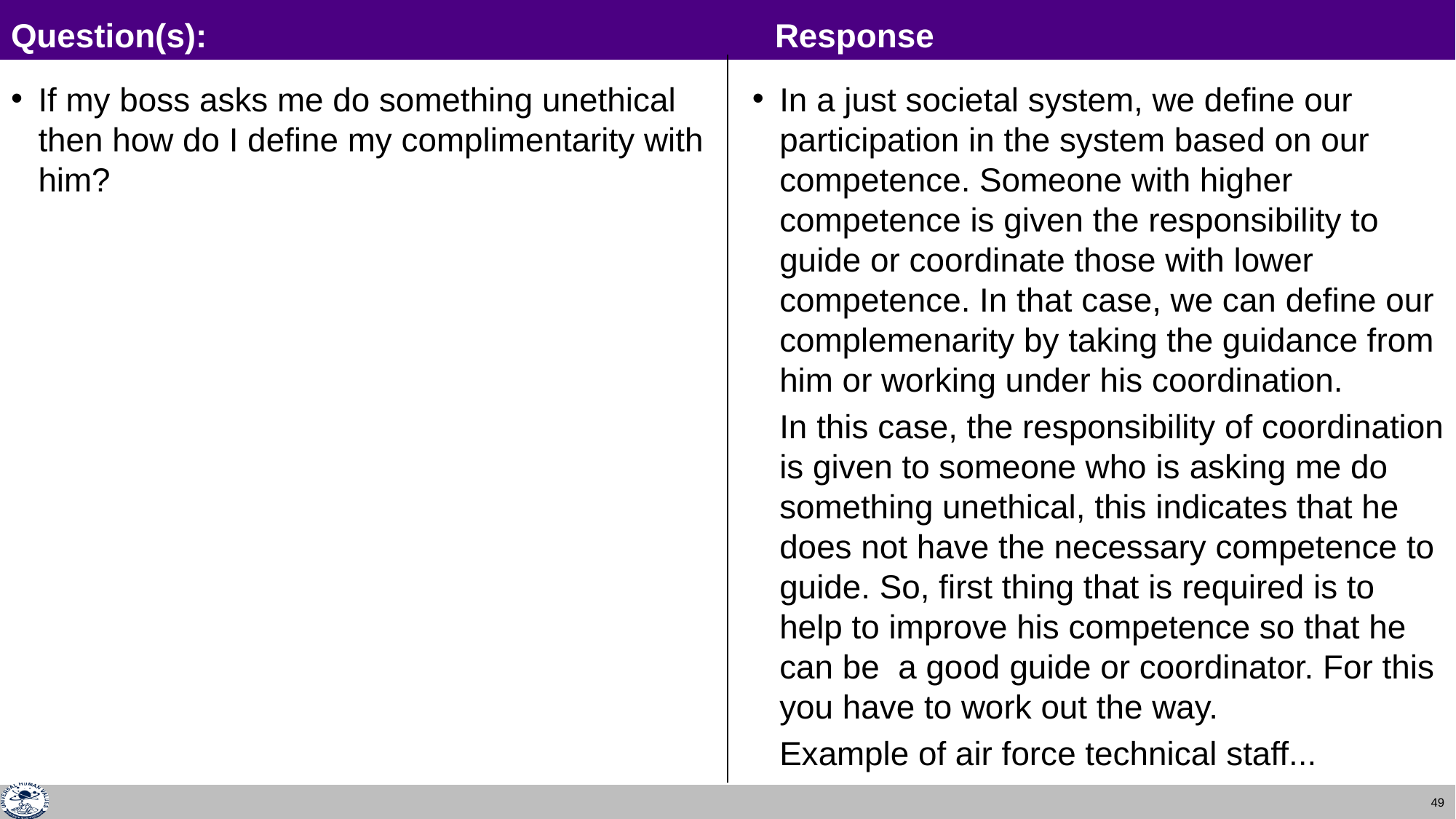

# Question(s):						Response
If my boss asks me do something unethical then how do I define my complimentarity with him?
In a just societal system, we define our participation in the system based on our competence. Someone with higher competence is given the responsibility to guide or coordinate those with lower competence. In that case, we can define our complemenarity by taking the guidance from him or working under his coordination.
	In this case, the responsibility of coordination is given to someone who is asking me do something unethical, this indicates that he does not have the necessary competence to guide. So, first thing that is required is to help to improve his competence so that he can be  a good guide or coordinator. For this you have to work out the way.
	Example of air force technical staff...